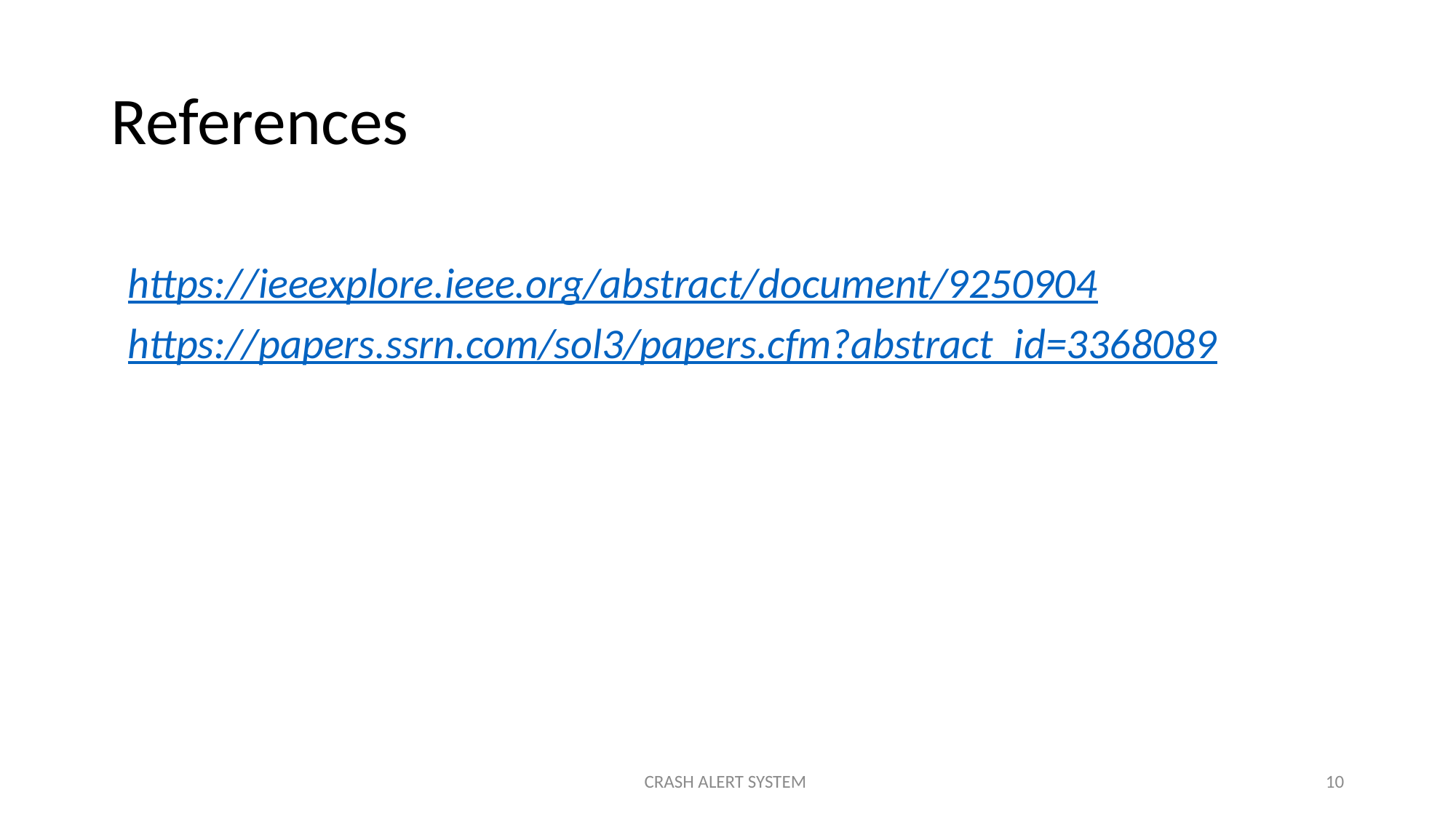

# References
https://ieeexplore.ieee.org/abstract/document/9250904
https://papers.ssrn.com/sol3/papers.cfm?abstract_id=3368089

CRASH ALERT SYSTEM
10